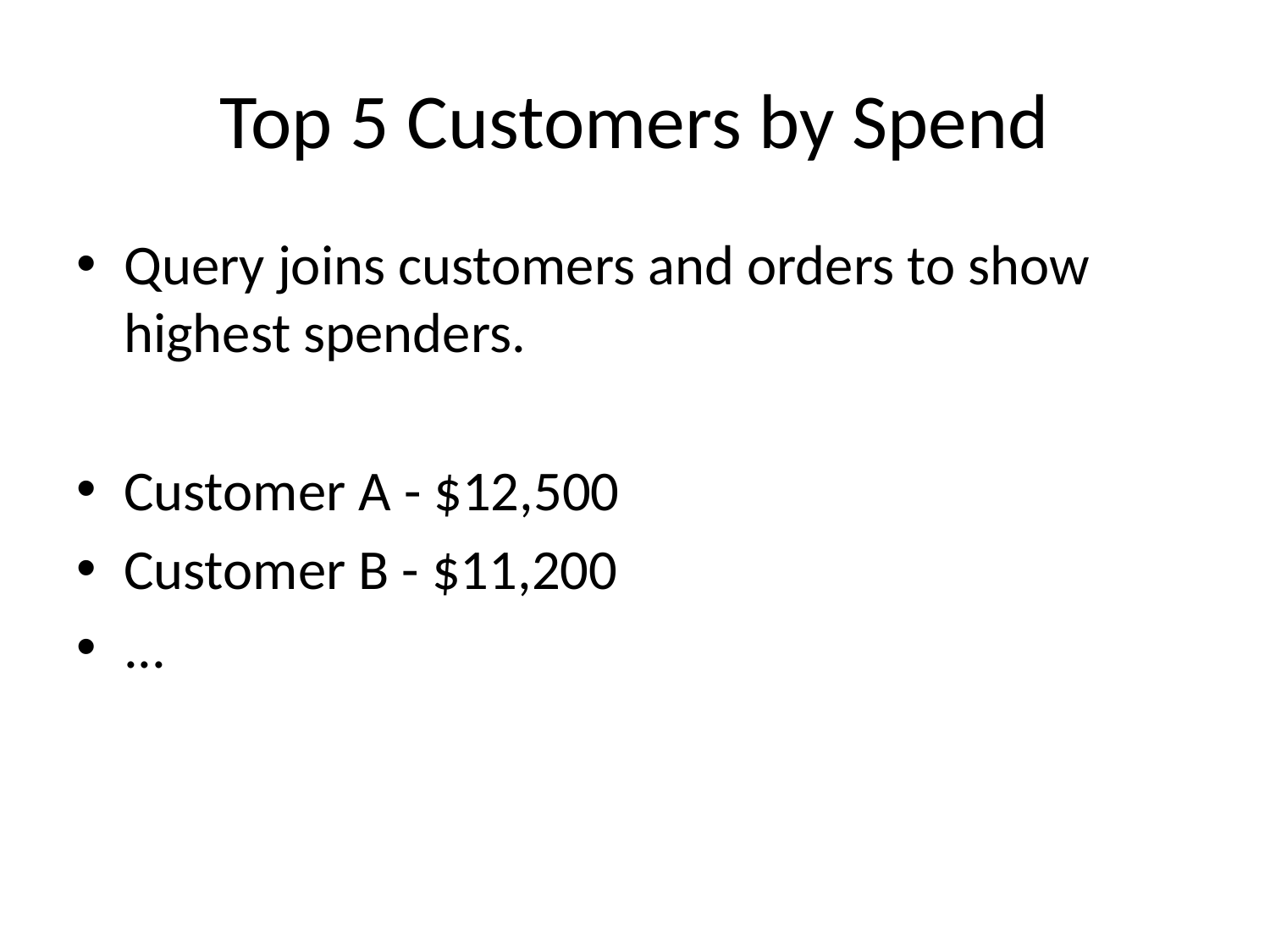

# Top 5 Customers by Spend
Query joins customers and orders to show highest spenders.

Customer A - $12,500
Customer B - $11,200
...